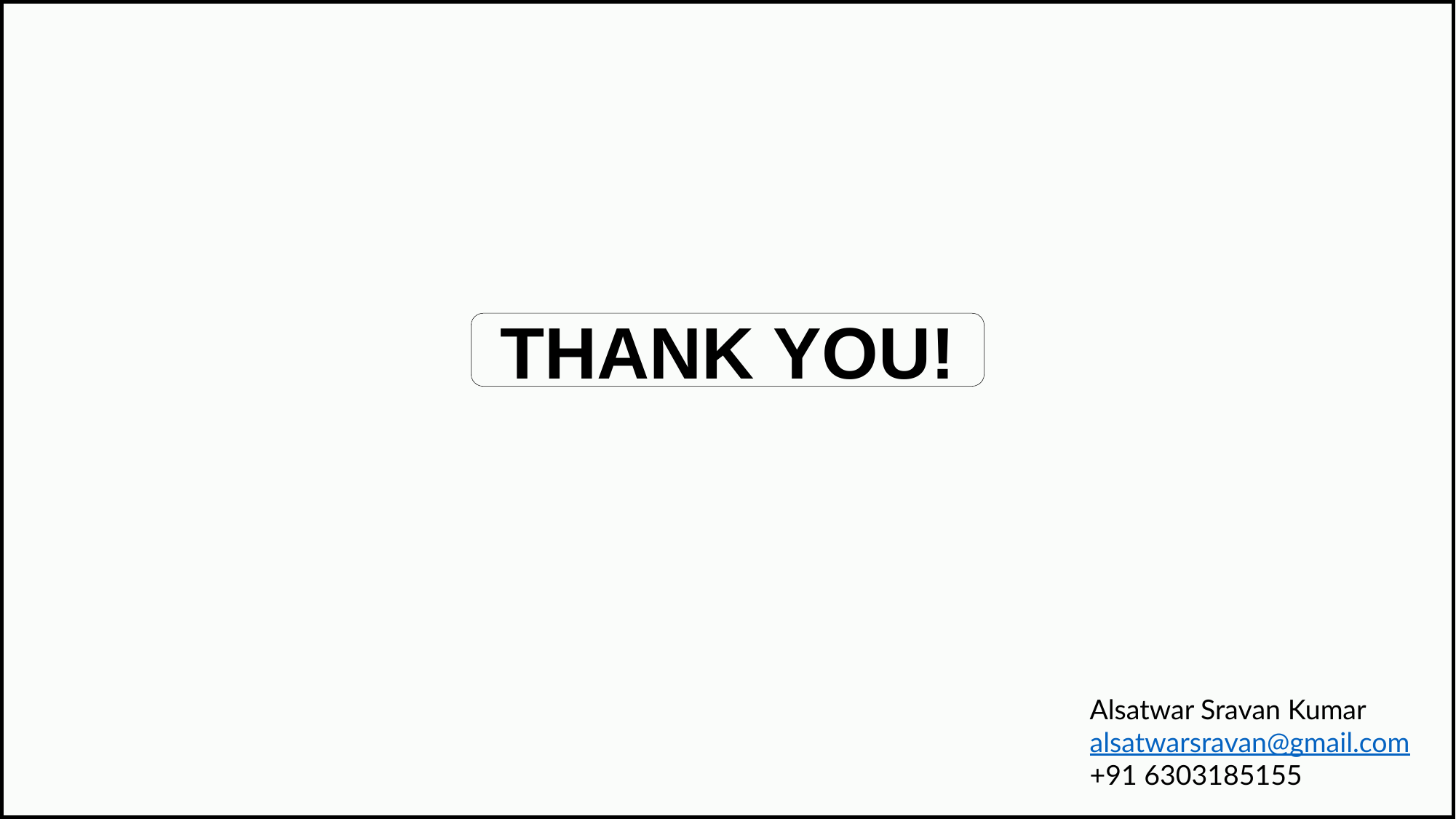

THANK YOU!
Alsatwar Sravan Kumar
alsatwarsravan@gmail.com
+91 6303185155